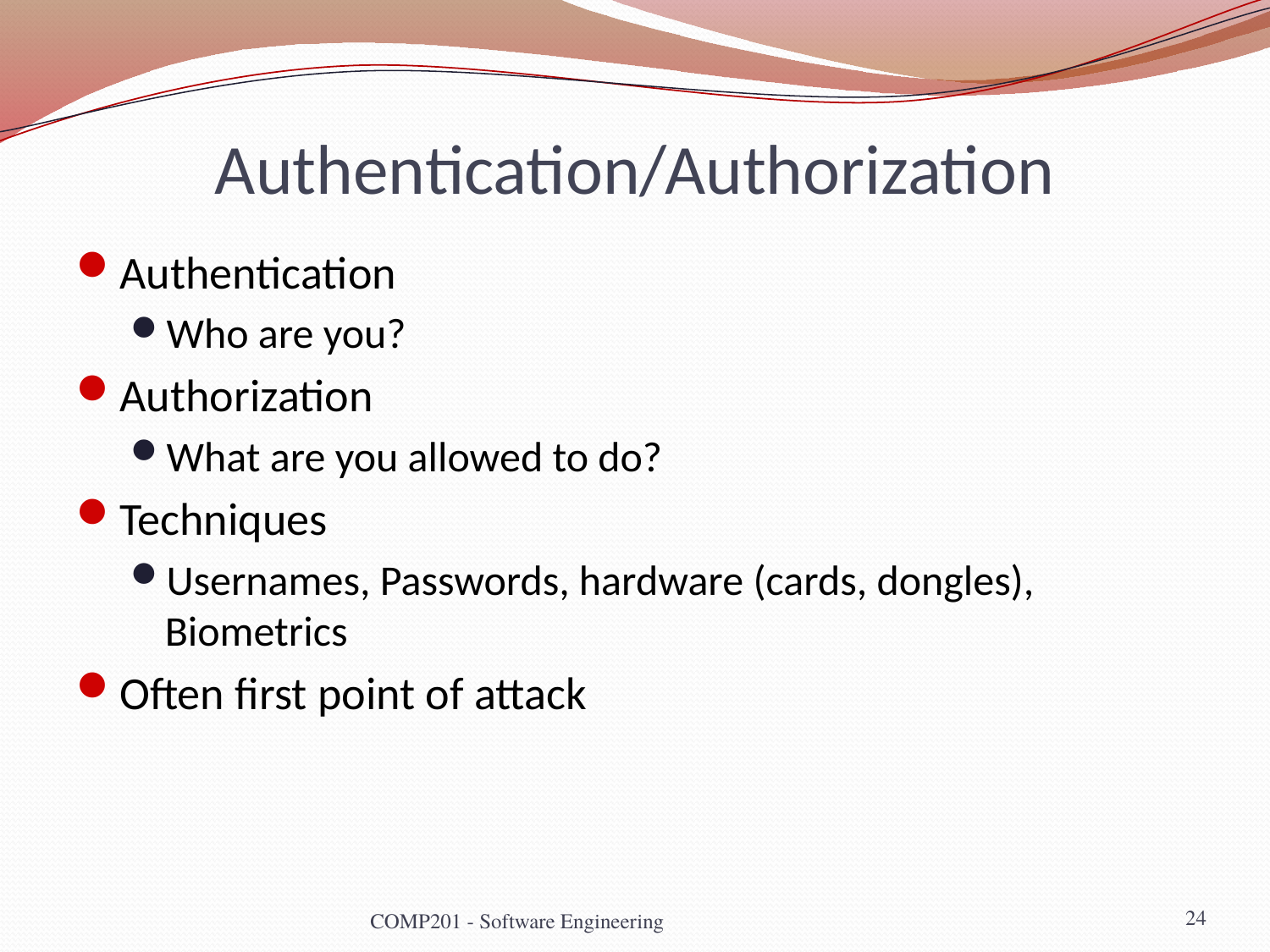

# Authentication/Authorization
Authentication
Who are you?
Authorization
What are you allowed to do?
Techniques
Usernames, Passwords, hardware (cards, dongles), Biometrics
Often first point of attack

COMP201 - Software Engineering
24